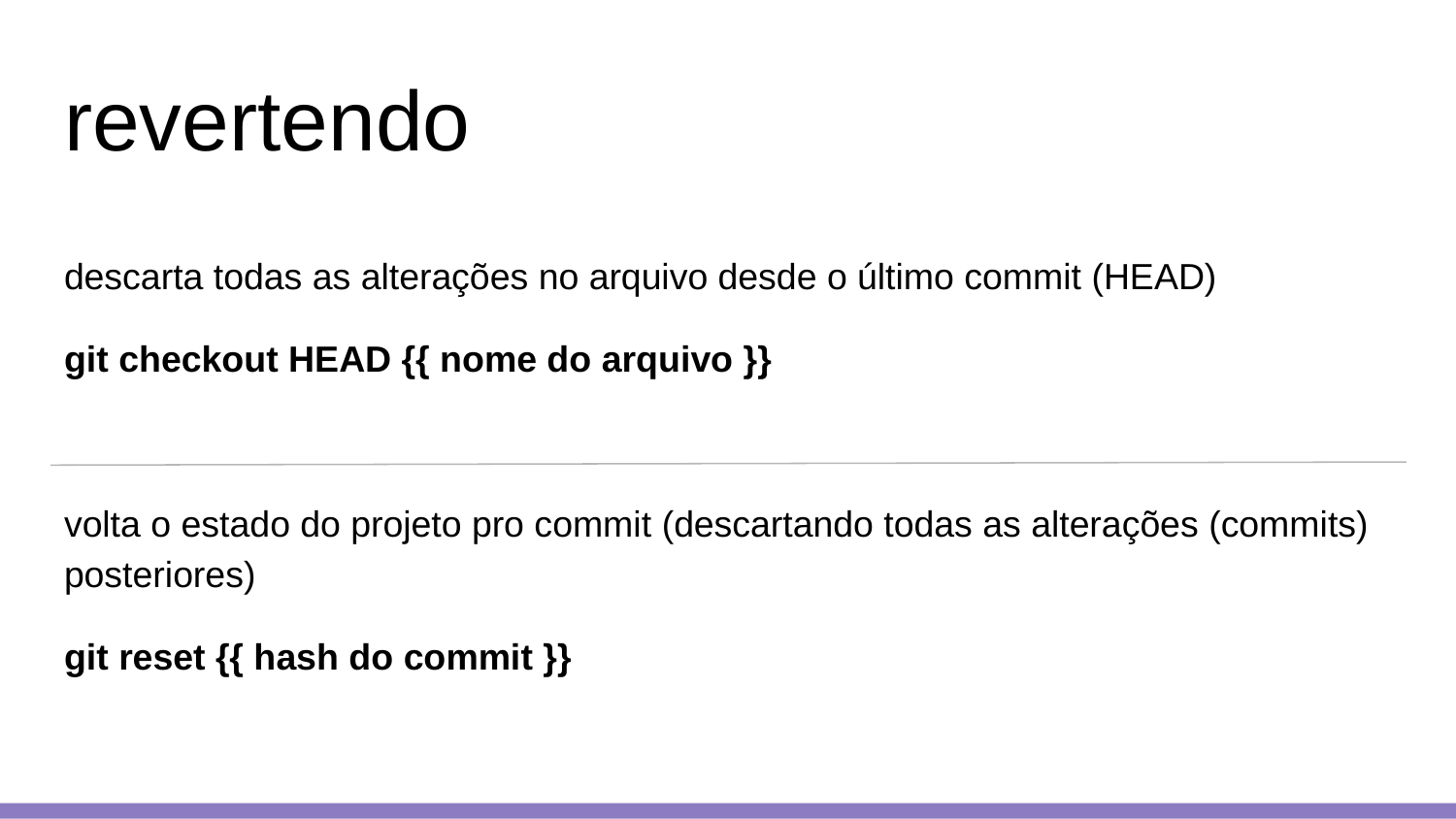

# revertendo
descarta todas as alterações no arquivo desde o último commit (HEAD)
git checkout HEAD {{ nome do arquivo }}

volta o estado do projeto pro commit (descartando todas as alterações (commits) posteriores)
git reset {{ hash do commit }}